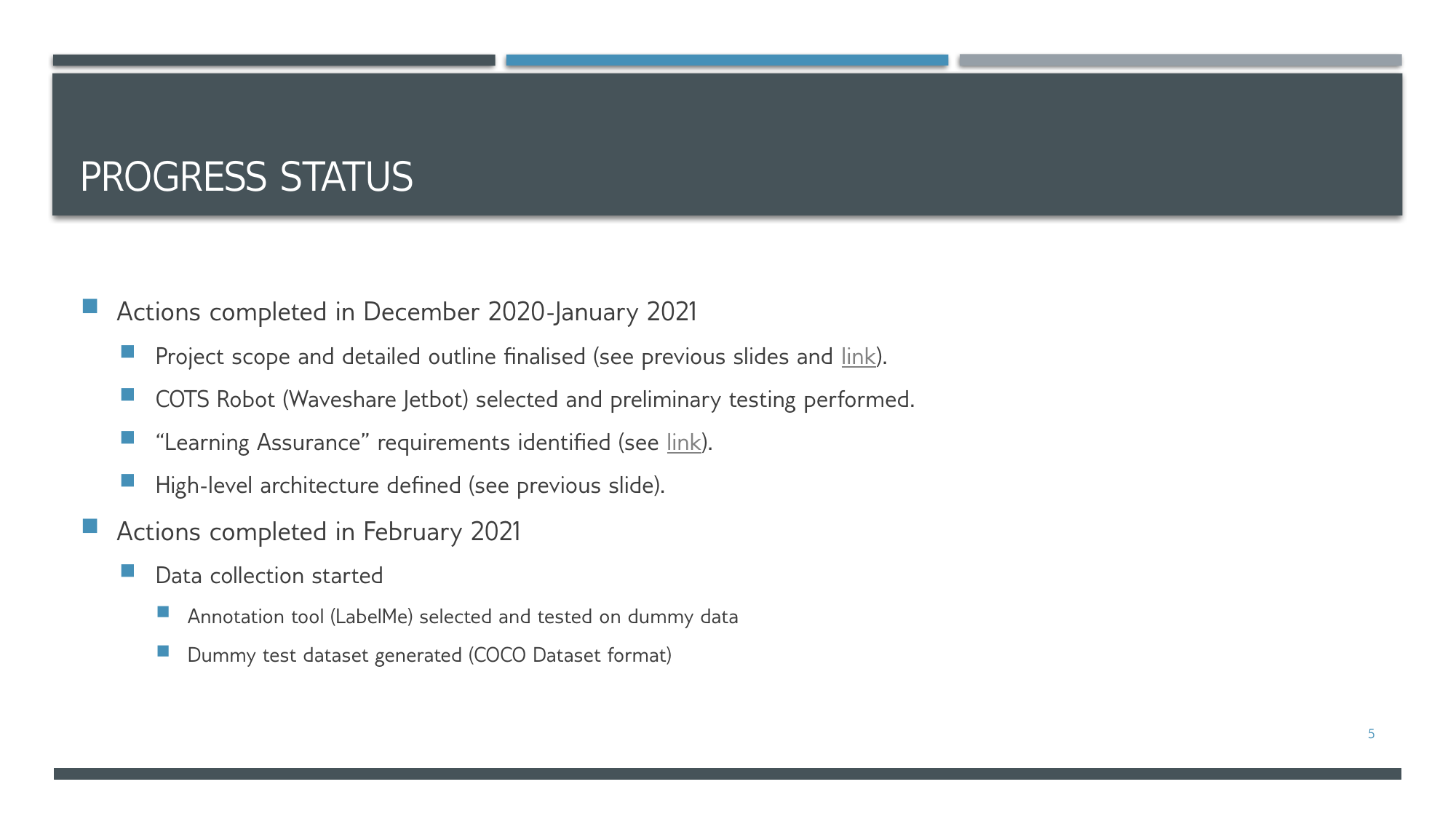

# PROGRESS STATUS
Actions completed in December 2020-January 2021
Project scope and detailed outline finalised (see previous slides and link).
COTS Robot (Waveshare Jetbot) selected and preliminary testing performed.
“Learning Assurance” requirements identified (see link).
High-level architecture defined (see previous slide).
Actions completed in February 2021
Data collection started
Annotation tool (LabelMe) selected and tested on dummy data
Dummy test dataset generated (COCO Dataset format)
5